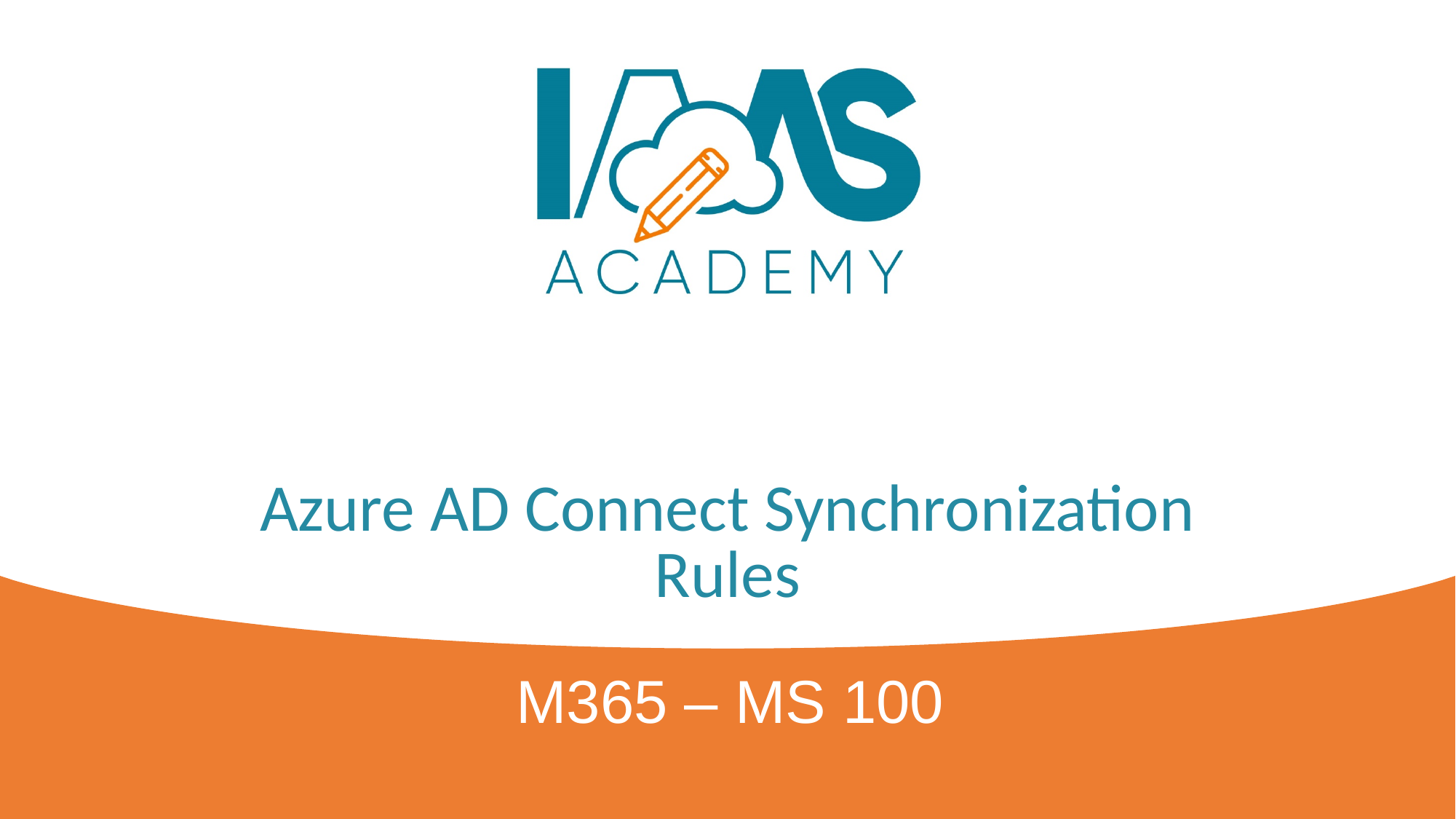

# Azure AD Connect Synchronization Rules
M365 – MS 100